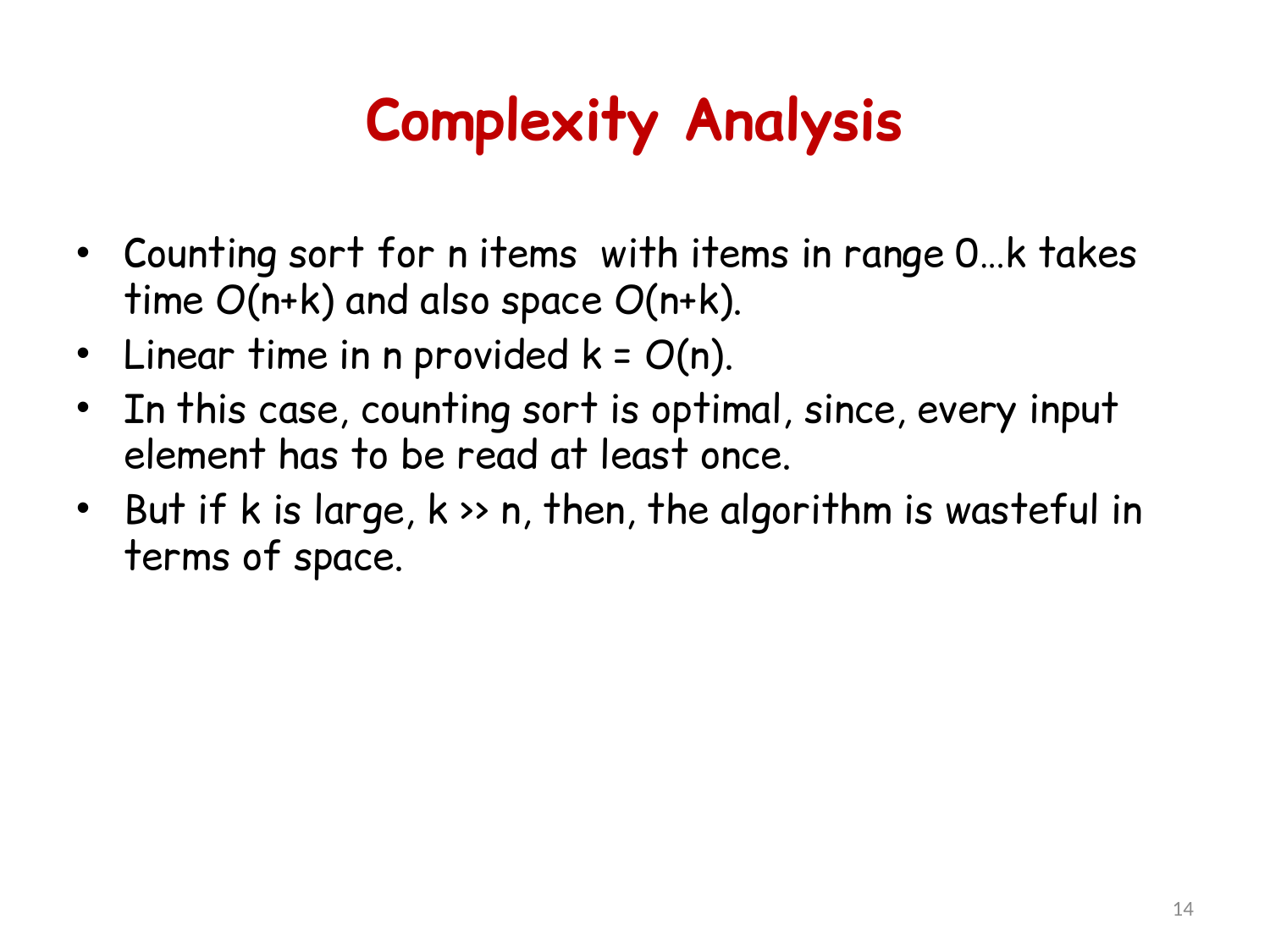

# Complexity Analysis
Counting sort for n items  with items in range 0…k takes time O(n+k) and also space O(n+k).
Linear time in n provided k = O(n).
In this case, counting sort is optimal, since, every input element has to be read at least once.
But if k is large, k >> n, then, the algorithm is wasteful in terms of space.

14